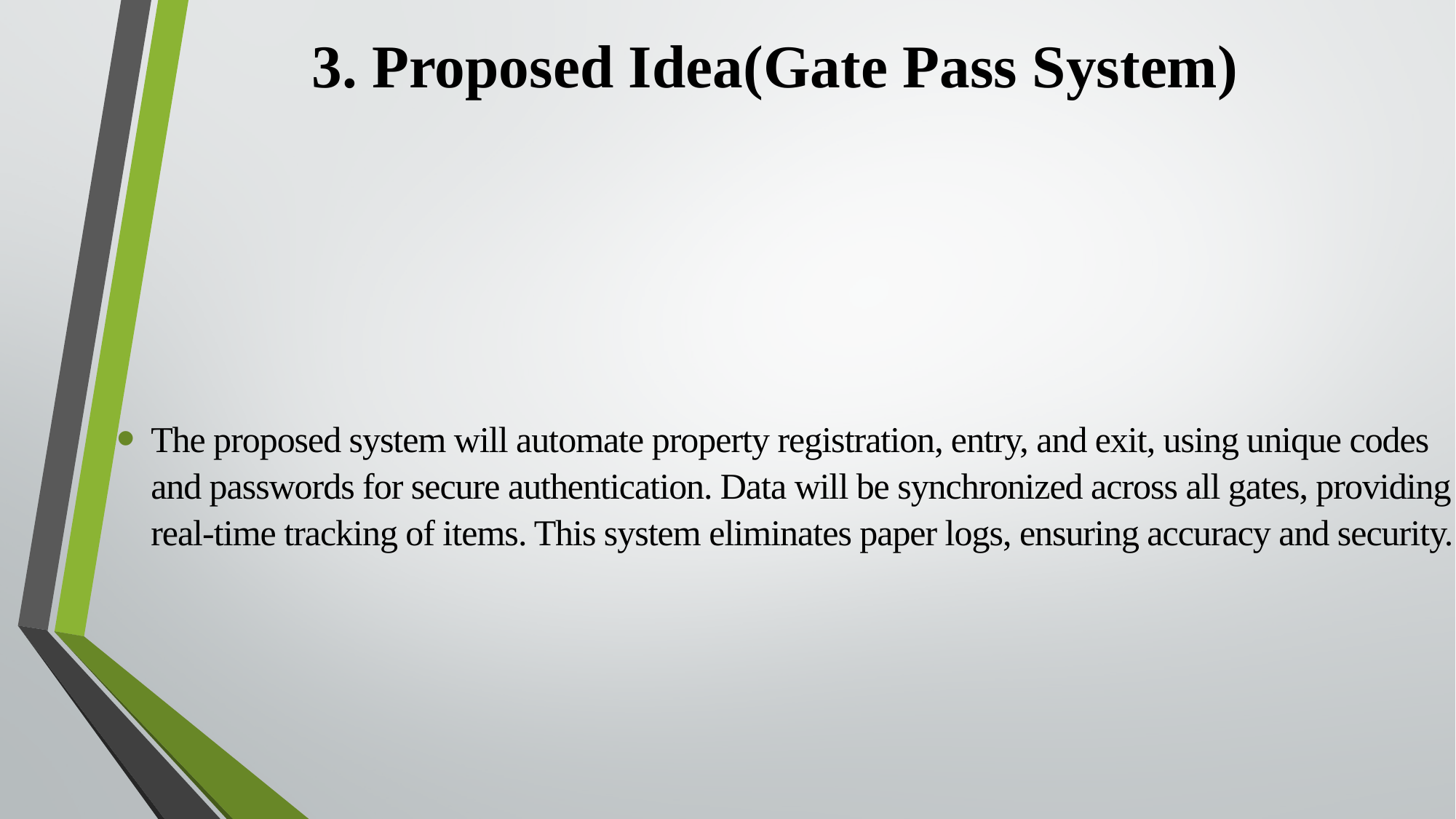

# 3. Proposed Idea(Gate Pass System)
The proposed system will automate property registration, entry, and exit, using unique codes and passwords for secure authentication. Data will be synchronized across all gates, providing real-time tracking of items. This system eliminates paper logs, ensuring accuracy and security.